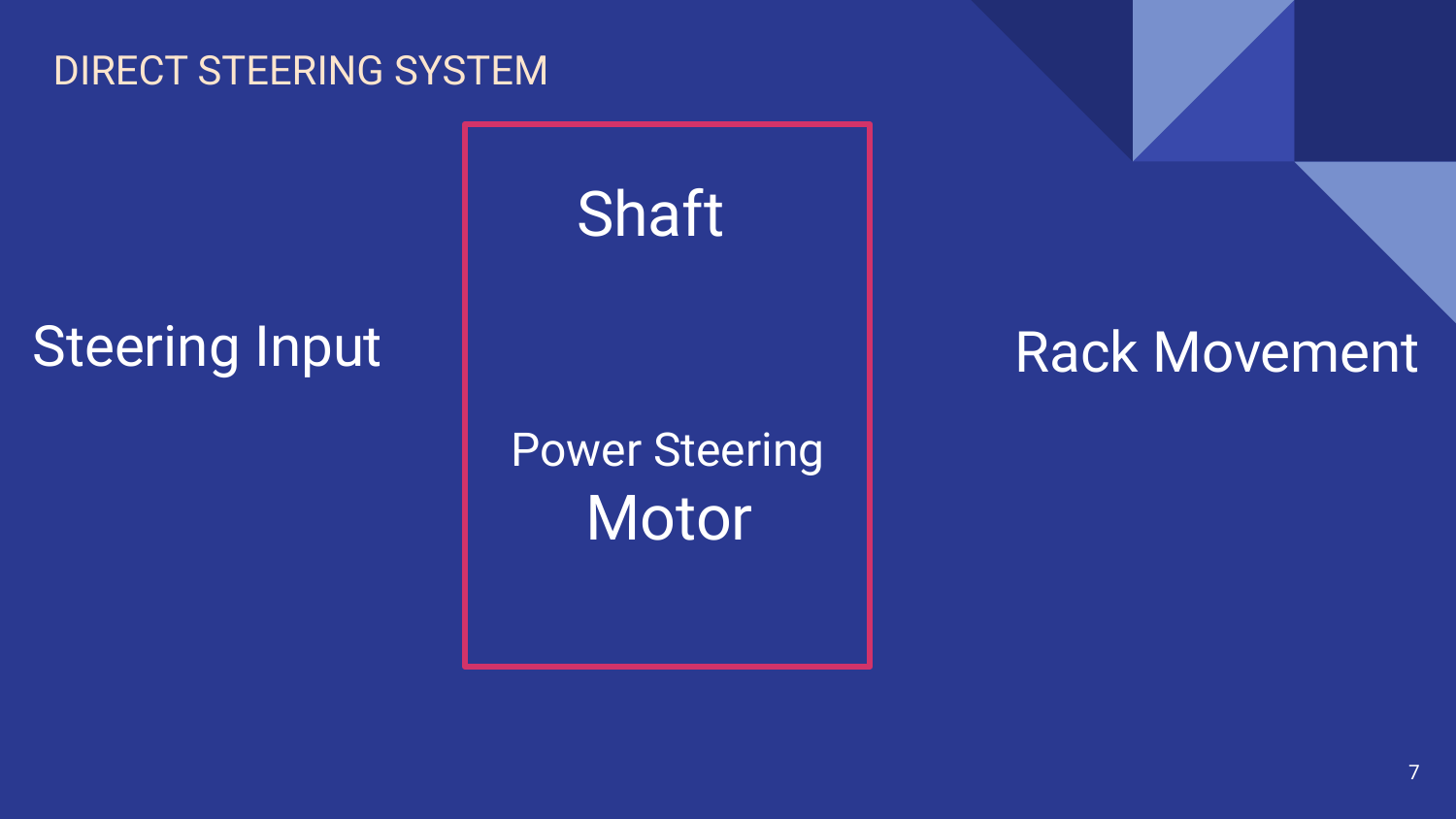

DIRECT STEERING SYSTEM

# Shaft
Steering Input
Rack Movement
Power Steering
Motor
7